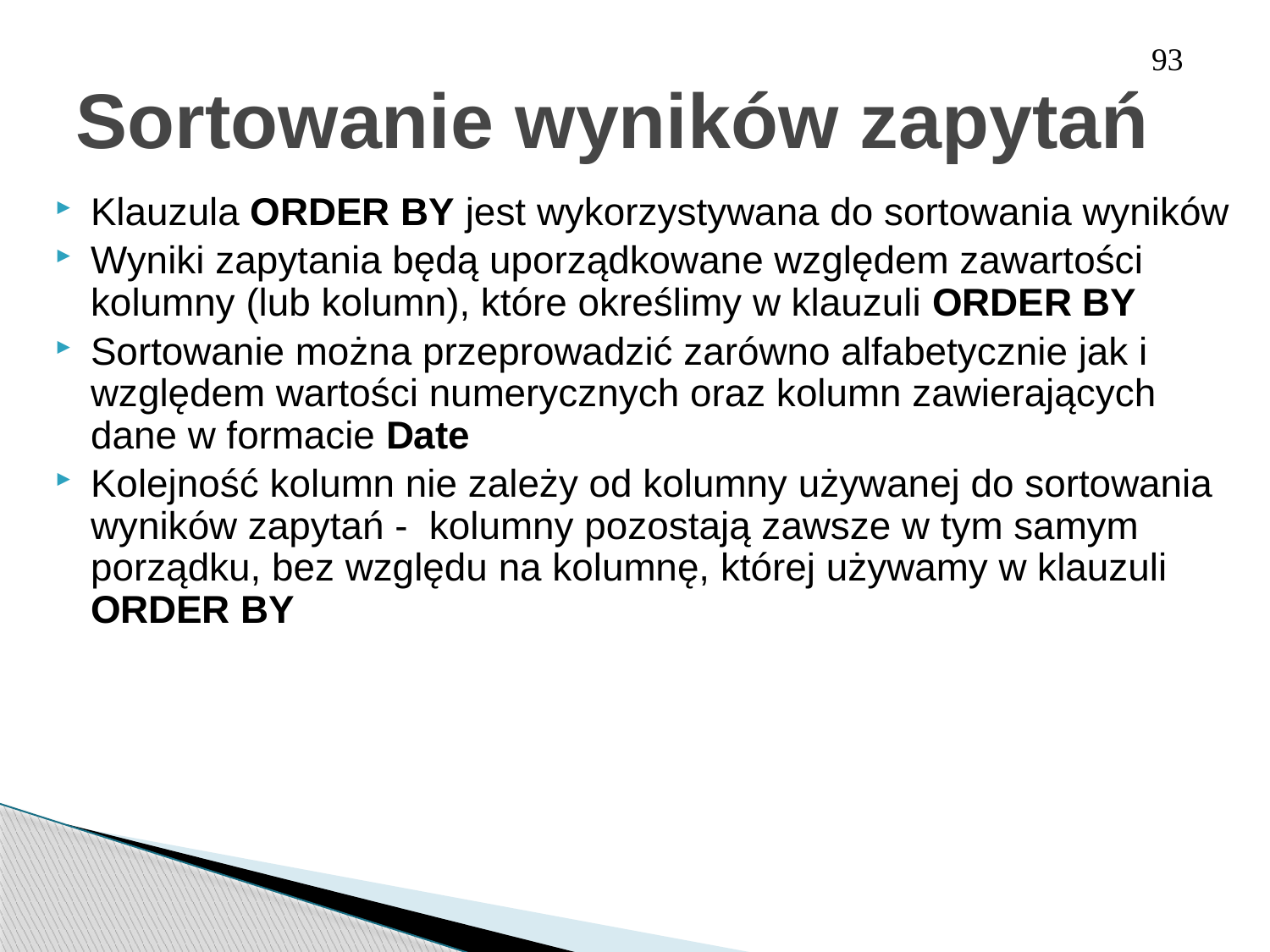

93
# Sortowanie wyników zapytań
Klauzula ORDER BY jest wykorzystywana do sortowania wyników
Wyniki zapytania będą uporządkowane względem zawartości kolumny (lub kolumn), które określimy w klauzuli ORDER BY
Sortowanie można przeprowadzić zarówno alfabetycznie jak i względem wartości numerycznych oraz kolumn zawierających dane w formacie Date
Kolejność kolumn nie zależy od kolumny używanej do sortowania wyników zapytań -  kolumny pozostają zawsze w tym samym porządku, bez względu na kolumnę, której używamy w klauzuli ORDER BY